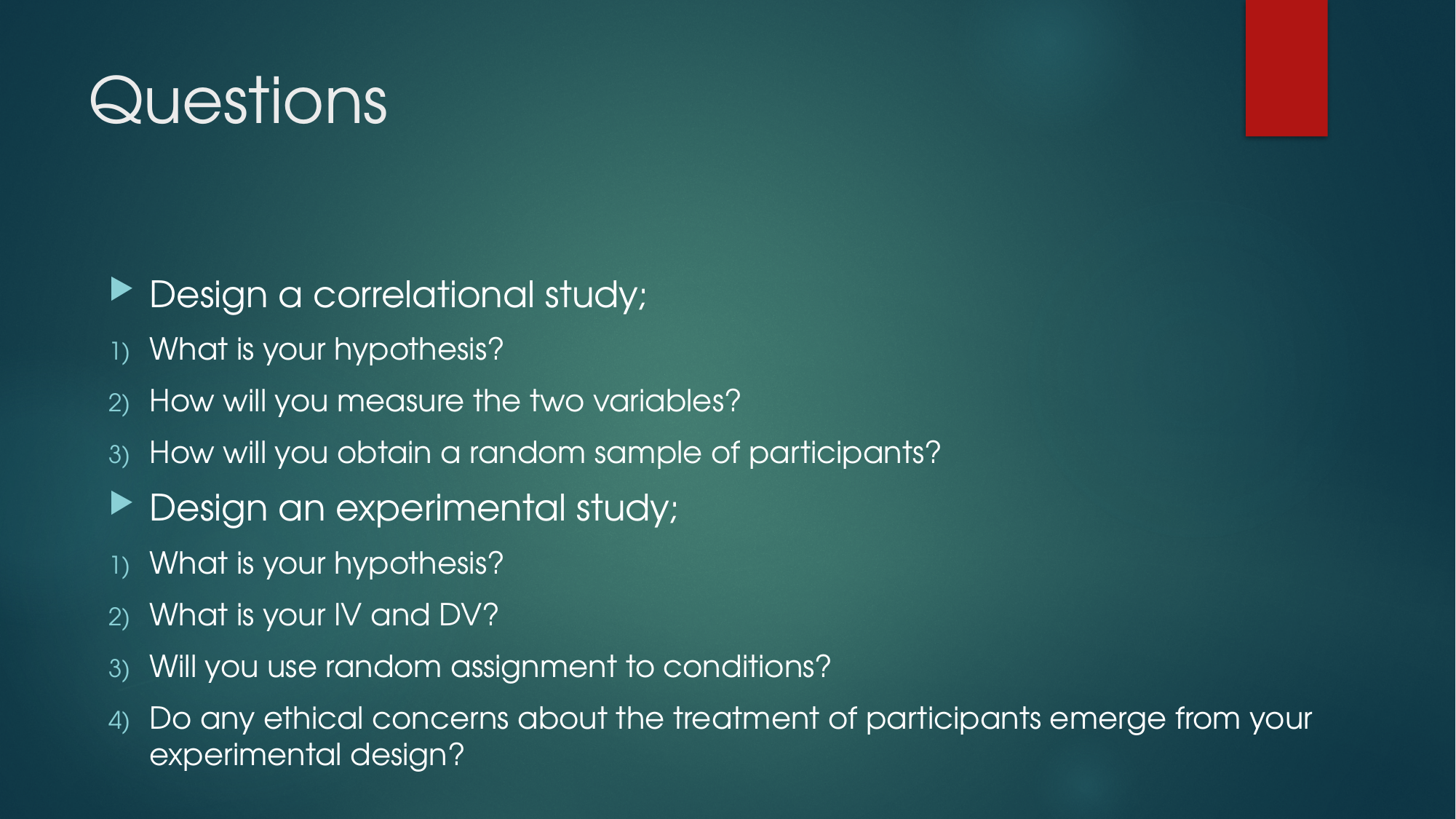

# Questions
Design a correlational study;
What is your hypothesis?
How will you measure the two variables?
How will you obtain a random sample of participants?
Design an experimental study;
What is your hypothesis?
What is your IV and DV?
Will you use random assignment to conditions?
Do any ethical concerns about the treatment of participants emerge from your experimental design?